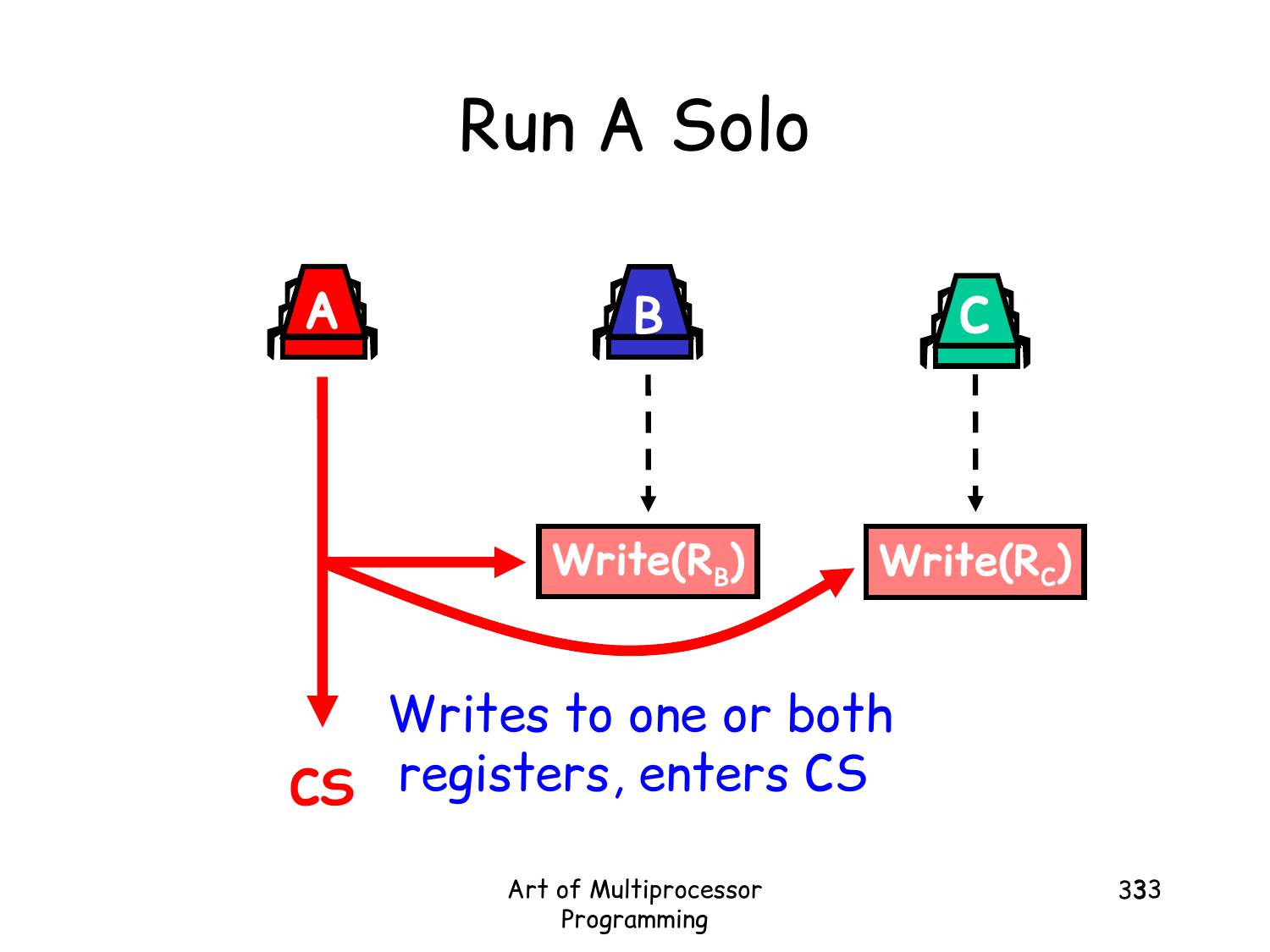

Run A Solo

A

B
C

Write(RB)‏
Write(RC)‏

Writes to one or both registers, enters CS
CS
Art of Multiprocessor Programming
33
33